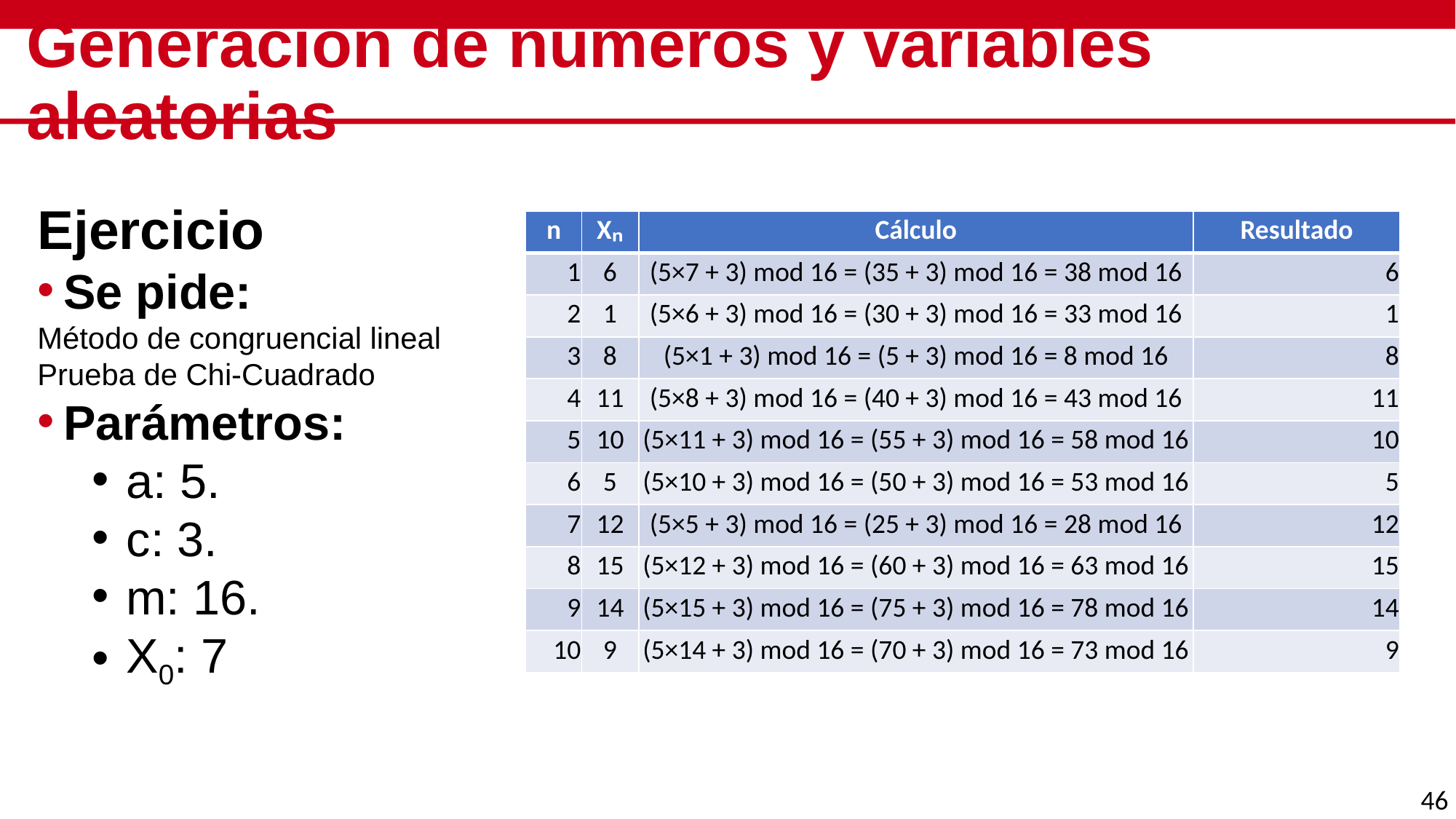

# Generación de números y variables aleatorias
Ejercicio
Se pide:
Método de congruencial lineal
Prueba de Chi-Cuadrado
Parámetros:
a: 5.
c: 3.
m: 16.
X0​: 7

| n | Xₙ | Cálculo | Resultado |
| --- | --- | --- | --- |
| 1 | 6 | (5×7 + 3) mod 16 = (35 + 3) mod 16 = 38 mod 16 | 6 |
| 2 | 1 | (5×6 + 3) mod 16 = (30 + 3) mod 16 = 33 mod 16 | 1 |
| 3 | 8 | (5×1 + 3) mod 16 = (5 + 3) mod 16 = 8 mod 16 | 8 |
| 4 | 11 | (5×8 + 3) mod 16 = (40 + 3) mod 16 = 43 mod 16 | 11 |
| 5 | 10 | (5×11 + 3) mod 16 = (55 + 3) mod 16 = 58 mod 16 | 10 |
| 6 | 5 | (5×10 + 3) mod 16 = (50 + 3) mod 16 = 53 mod 16 | 5 |
| 7 | 12 | (5×5 + 3) mod 16 = (25 + 3) mod 16 = 28 mod 16 | 12 |
| 8 | 15 | (5×12 + 3) mod 16 = (60 + 3) mod 16 = 63 mod 16 | 15 |
| 9 | 14 | (5×15 + 3) mod 16 = (75 + 3) mod 16 = 78 mod 16 | 14 |
| 10 | 9 | (5×14 + 3) mod 16 = (70 + 3) mod 16 = 73 mod 16 | 9 |
46